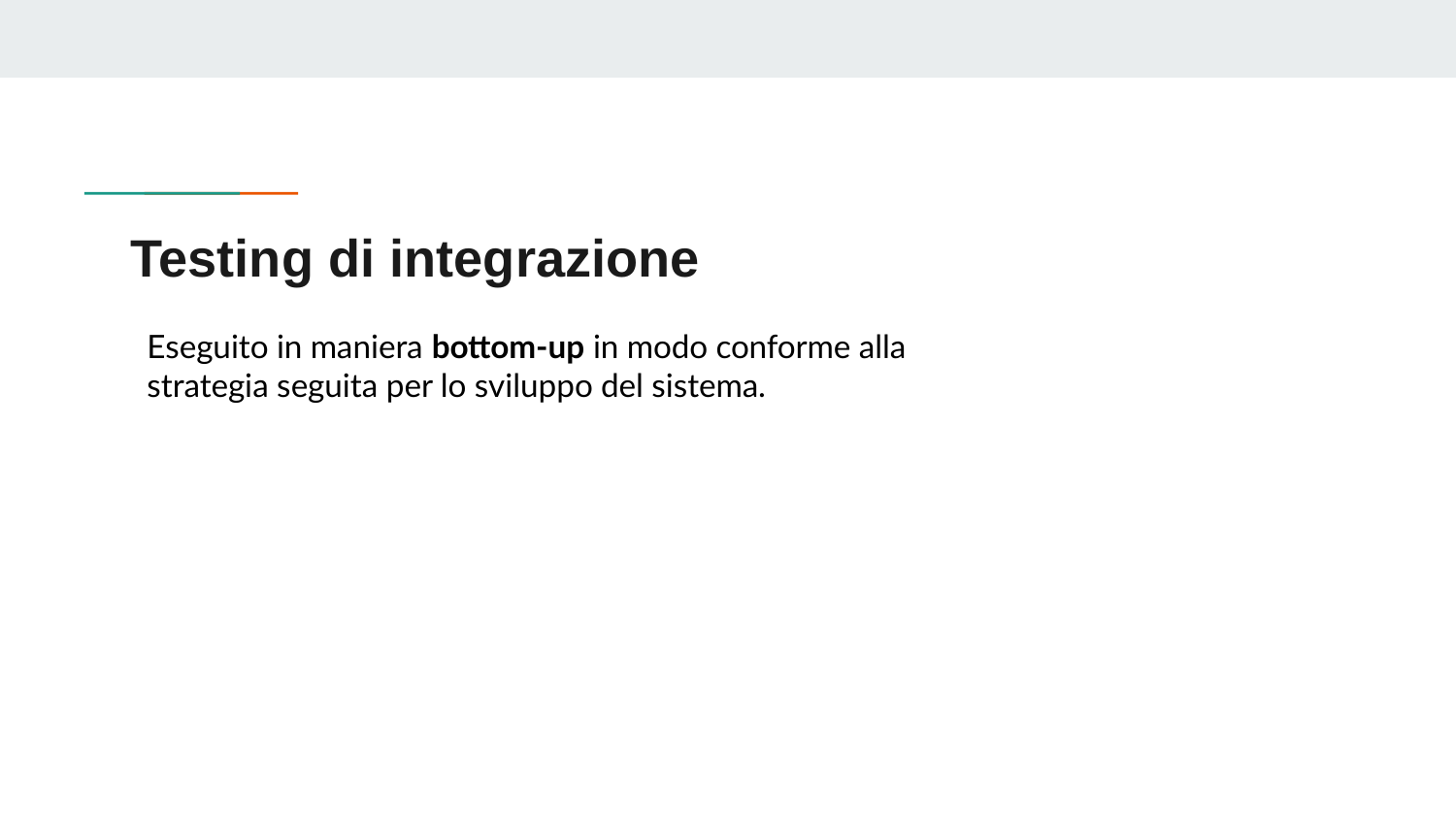

# Testing di integrazione
Eseguito in maniera bottom-up in modo conforme alla strategia seguita per lo sviluppo del sistema.